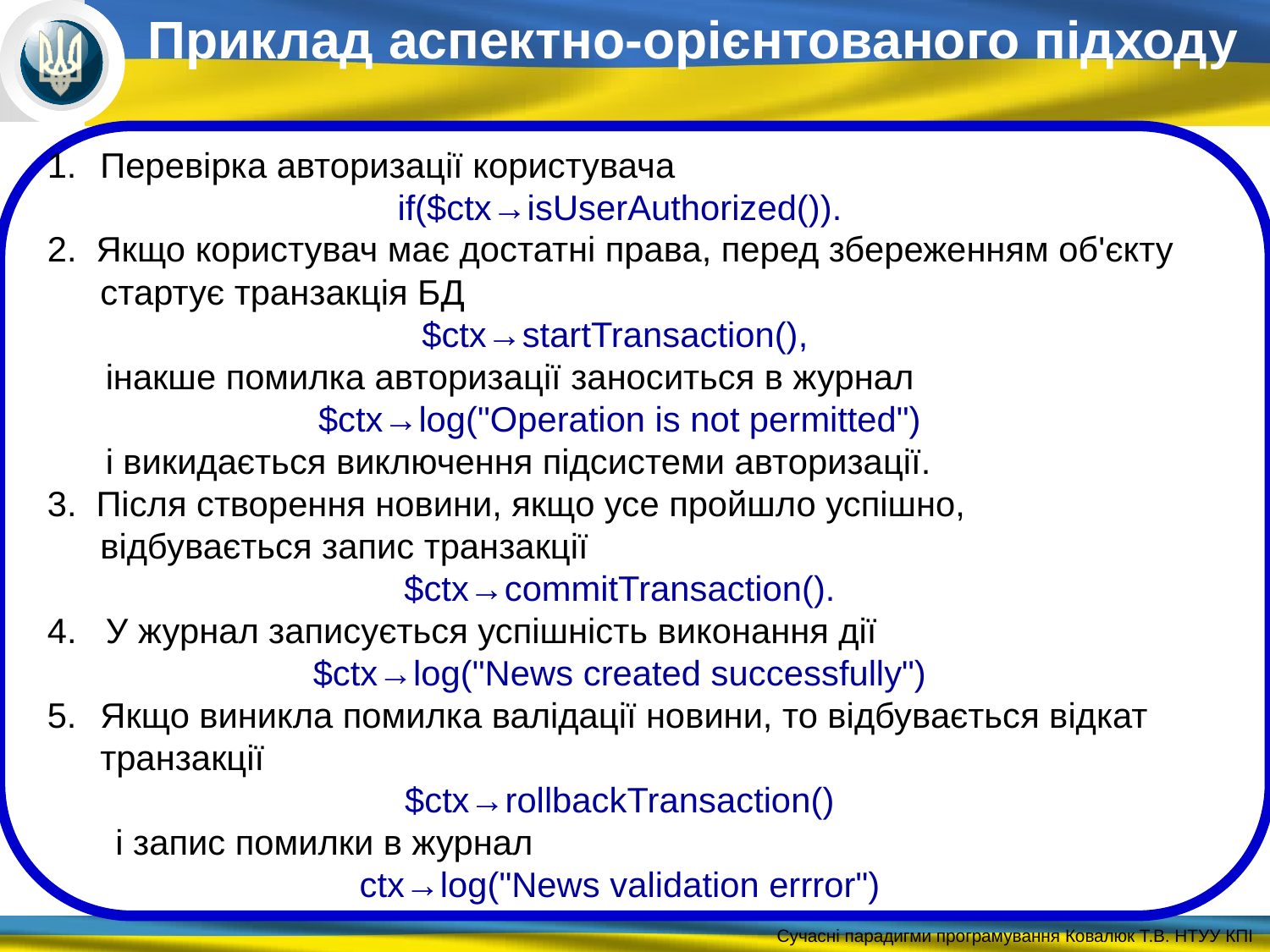

Приклад аспектно-орієнтованого підходу
Перевірка авторизації користувача
if($ctx→isUserAuthorized()).
2.  Якщо користувач має достатні права, перед збереженням об'єкту стартує транзакція БД
$ctx→startTransaction(),
      інакше помилка авторизації заноситься в журнал
$ctx→log("Operation is not permitted")
      і викидається виключення підсистеми авторизації.
3.  Після створення новини, якщо усе пройшло успішно,  відбувається запис транзакції
$ctx→commitTransaction().
4.   У журнал записується успішність виконання дії
$ctx→log("News created successfully")
Якщо виникла помилка валідації новини, то відбувається відкат транзакції
$ctx→rollbackTransaction()
       і запис помилки в журнал
ctx→log("News validation errror")